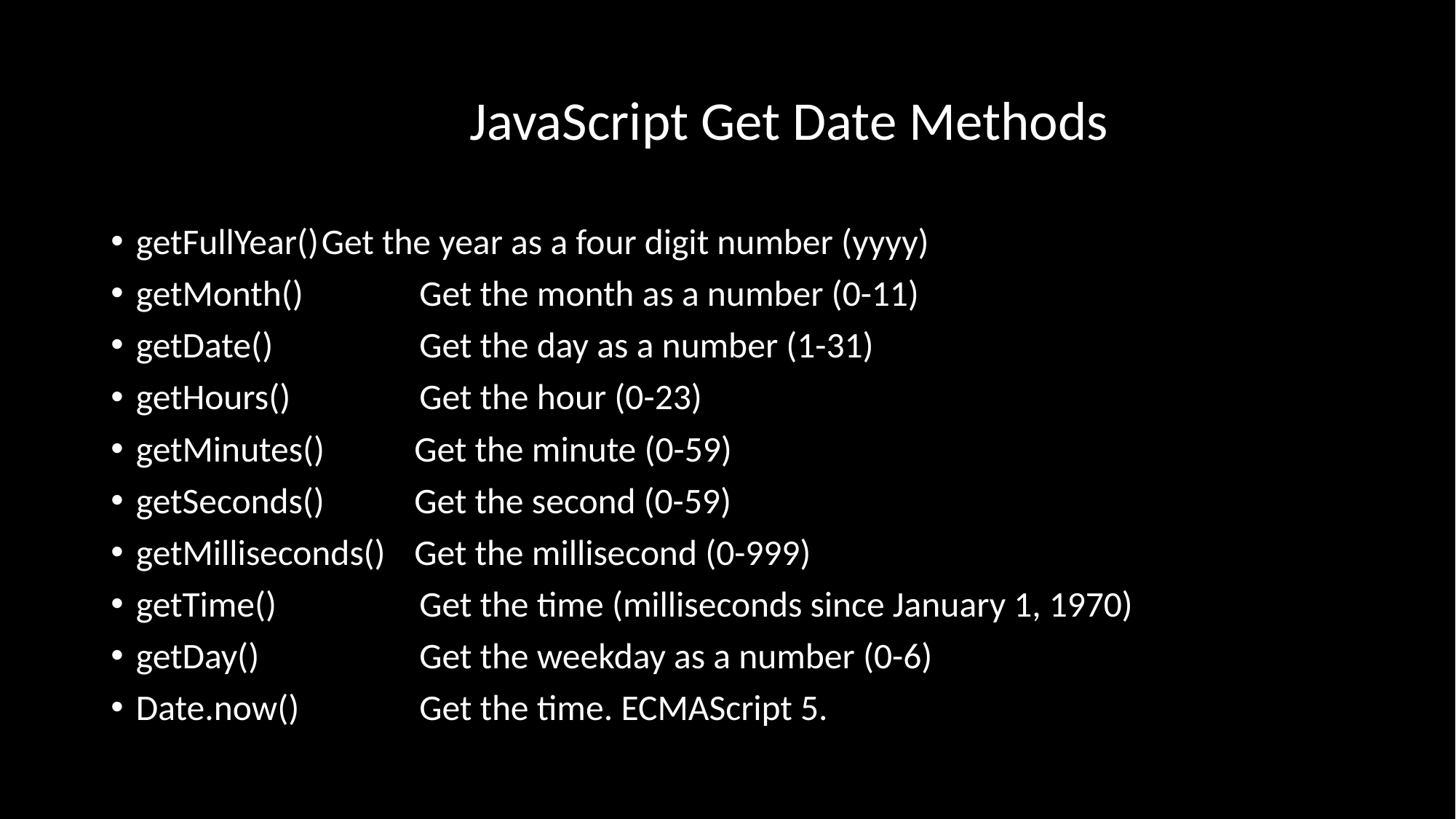

# JavaScript Get Date Methods
getFullYear()	Get the year as a four digit number (yyyy)
getMonth()	            Get the month as a number (0-11)
getDate()	            Get the day as a number (1-31)
getHours()	            Get the hour (0-23)
getMinutes()	Get the minute (0-59)
getSeconds()	Get the second (0-59)
getMilliseconds()	Get the millisecond (0-999)
getTime()	            Get the time (milliseconds since January 1, 1970)
getDay()	            Get the weekday as a number (0-6)
Date.now()	            Get the time. ECMAScript 5.